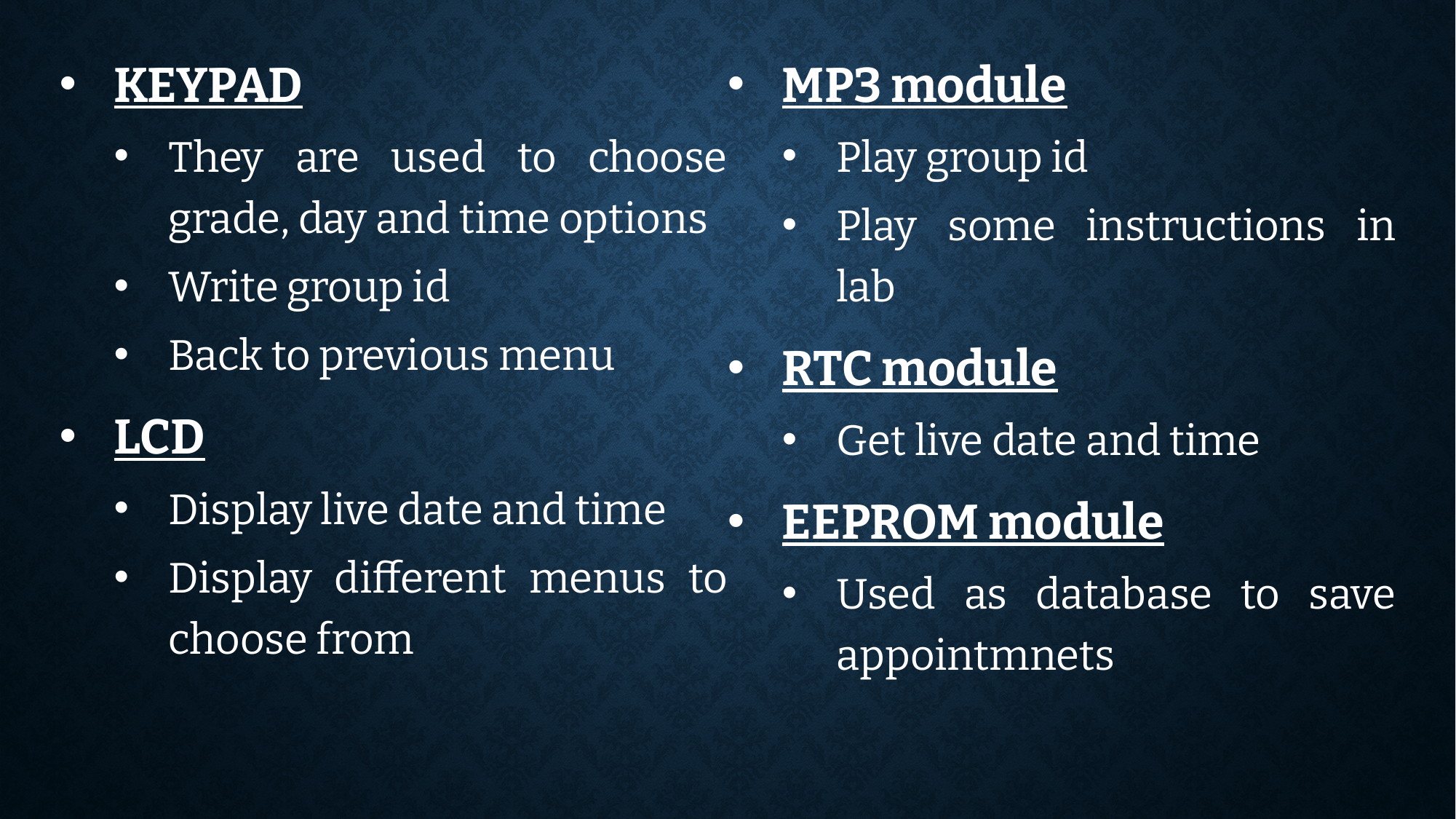

KEYPAD
They are used to choose grade, day and time options
Write group id
Back to previous menu
LCD
Display live date and time
Display different menus to choose from

MP3 module
Play group id
Play some instructions in lab
RTC module
Get live date and time
EEPROM module
Used as database to save appointmnets